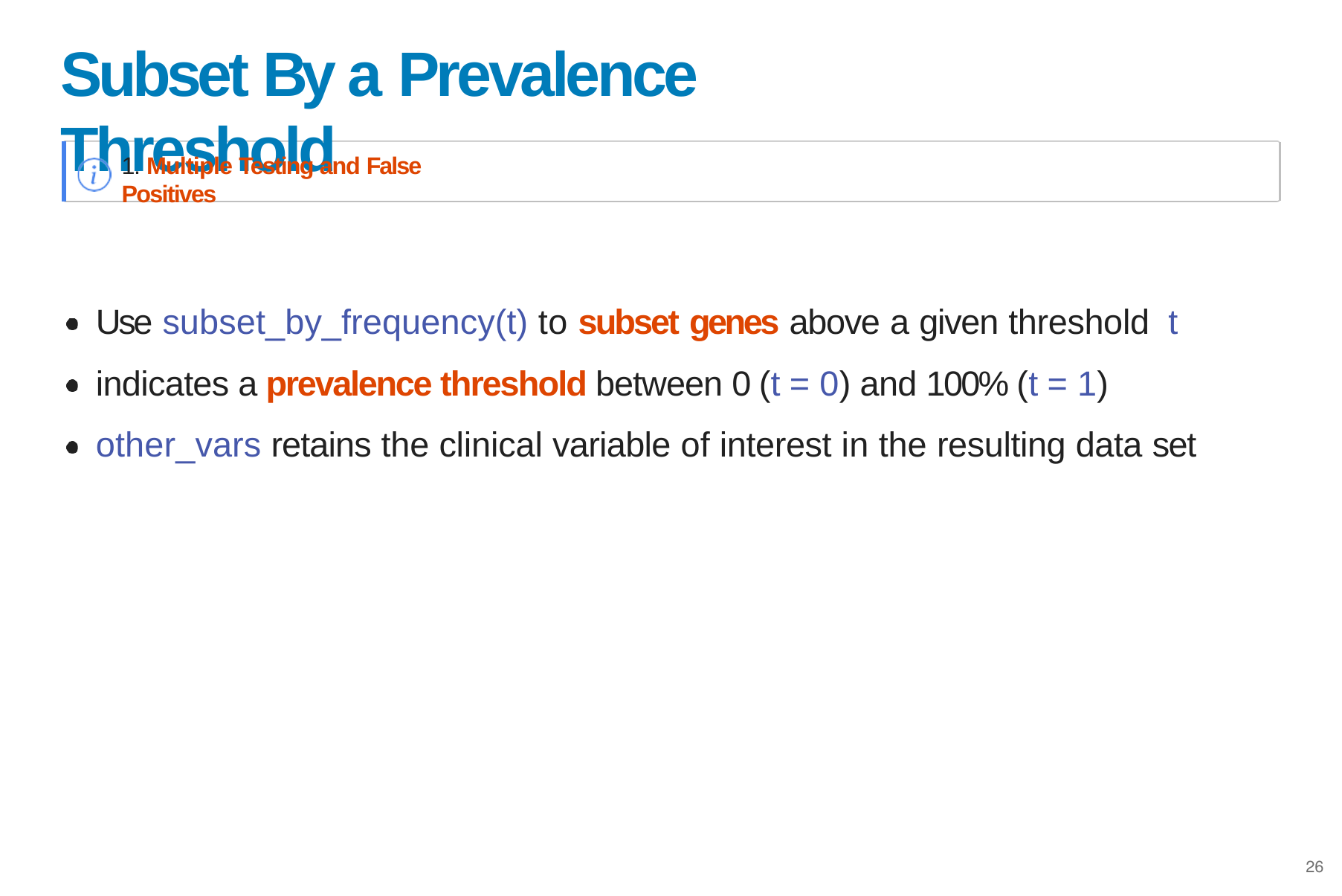

# Subset By a Prevalence Threshold

1. Multiple Testing and False Positives

Use subset_by_frequency(t) to subset genes above a given threshold  t indicates a prevalence threshold between 0 (t = 0) and 100% (t = 1)  other_vars retains the clinical variable of interest in the resulting data set

26